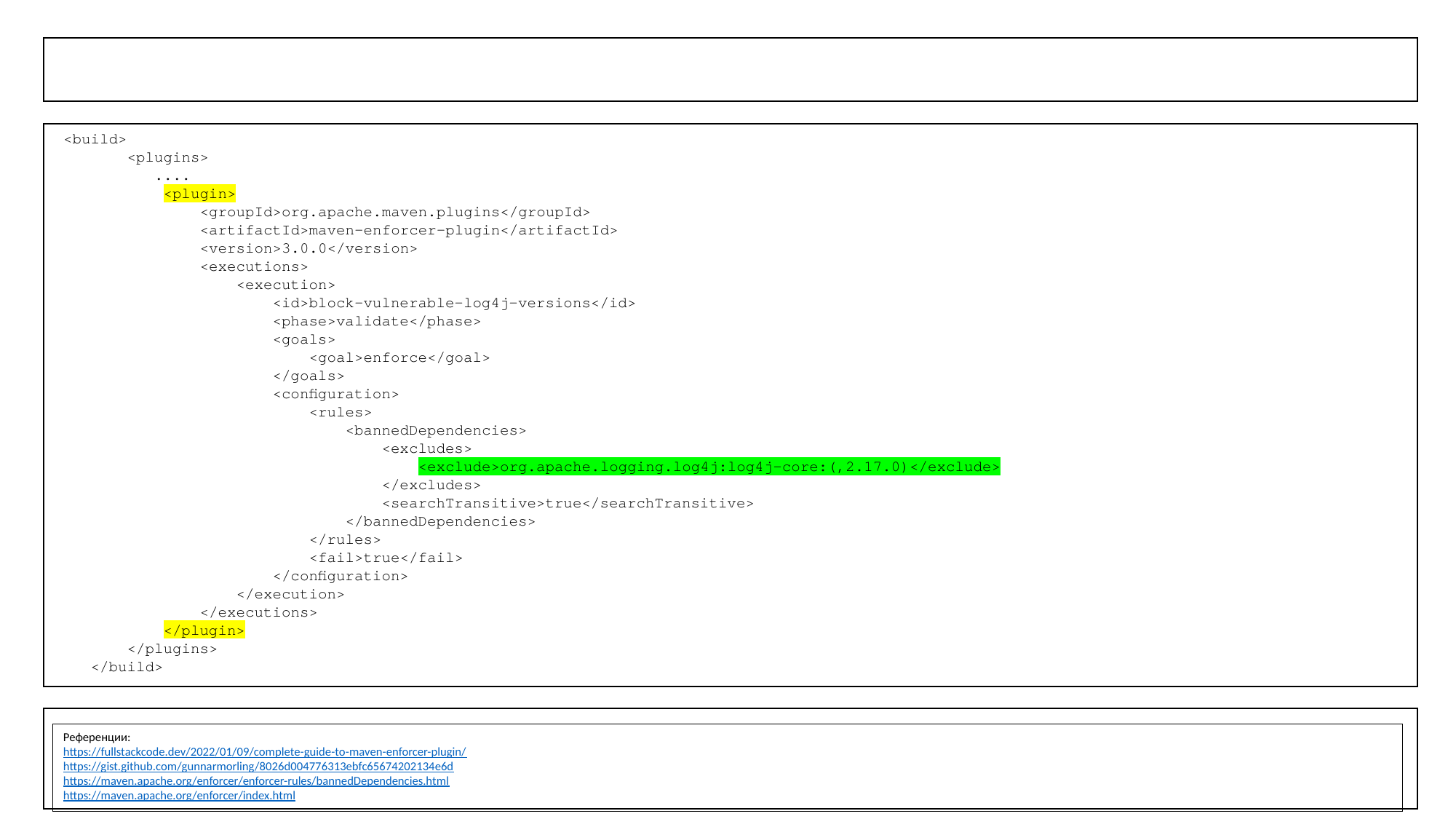

<build>
        <plugins>
           ....
            <plugin>
                <groupId>org.apache.maven.plugins</groupId>
                <artifactId>maven-enforcer-plugin</artifactId>
                <version>3.0.0</version>
                <executions>
                    <execution>
                        <id>block-vulnerable-log4j-versions</id>
                        <phase>validate</phase>
                        <goals>
                            <goal>enforce</goal>
                        </goals>
                        <configuration>
                            <rules>
                                <bannedDependencies>
                                    <excludes>
                                        <exclude>org.apache.logging.log4j:log4j-core:(,2.17.0)</exclude>
                                    </excludes>
                                    <searchTransitive>true</searchTransitive>
                                </bannedDependencies>
                            </rules>
                            <fail>true</fail>
                        </configuration>
                    </execution>
                </executions>
            </plugin>
        </plugins>
    </build>

Референции:
https://fullstackcode.dev/2022/01/09/complete-guide-to-maven-enforcer-plugin/
https://gist.github.com/gunnarmorling/8026d004776313ebfc65674202134e6d
https://maven.apache.org/enforcer/enforcer-rules/bannedDependencies.html
https://maven.apache.org/enforcer/index.html